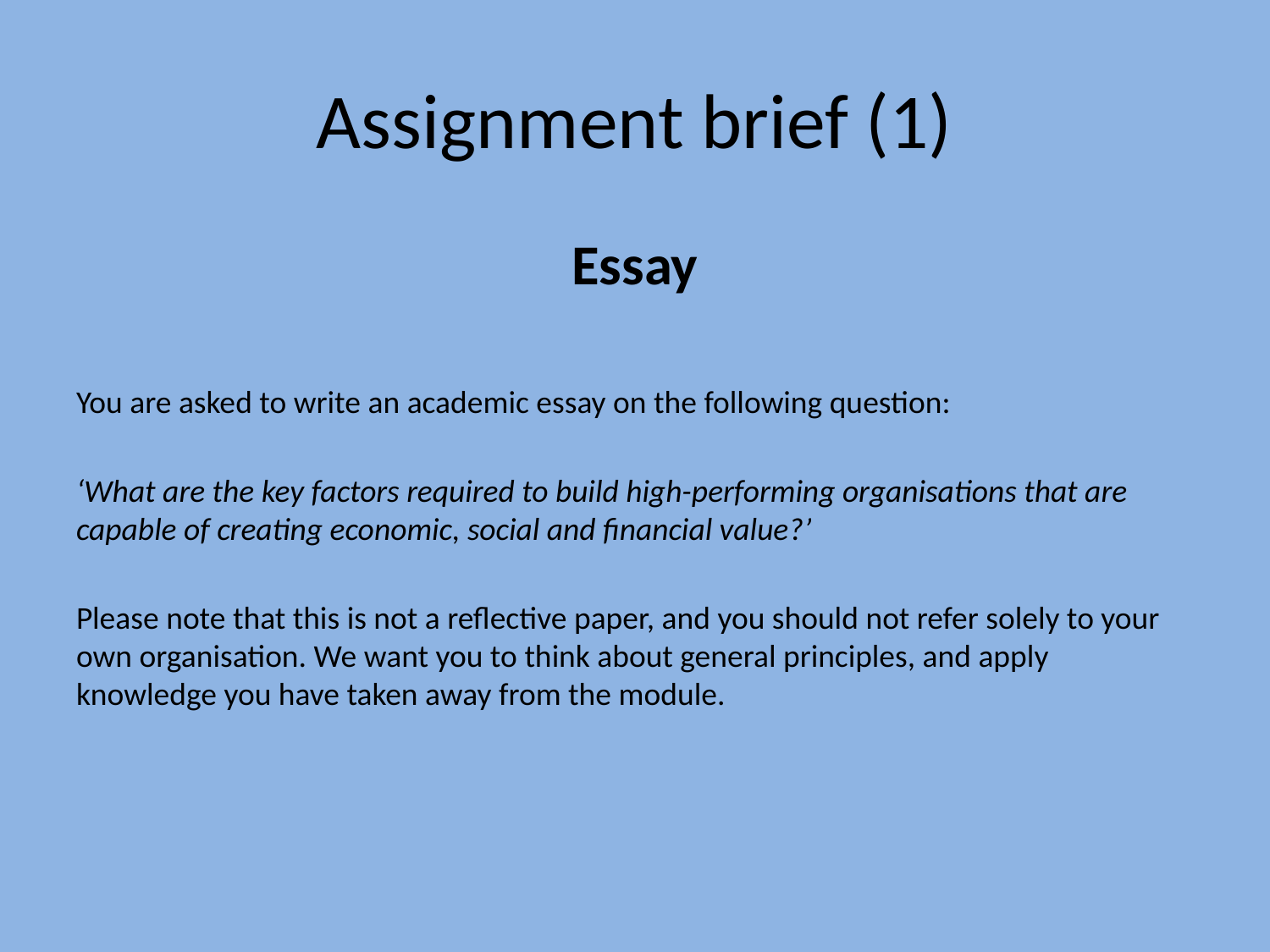

# Assignment brief (1)
Essay

You are asked to write an academic essay on the following question:

‘What are the key factors required to build high-performing organisations that are capable of creating economic, social and financial value?’

Please note that this is not a reflective paper, and you should not refer solely to your own organisation. We want you to think about general principles, and apply knowledge you have taken away from the module.